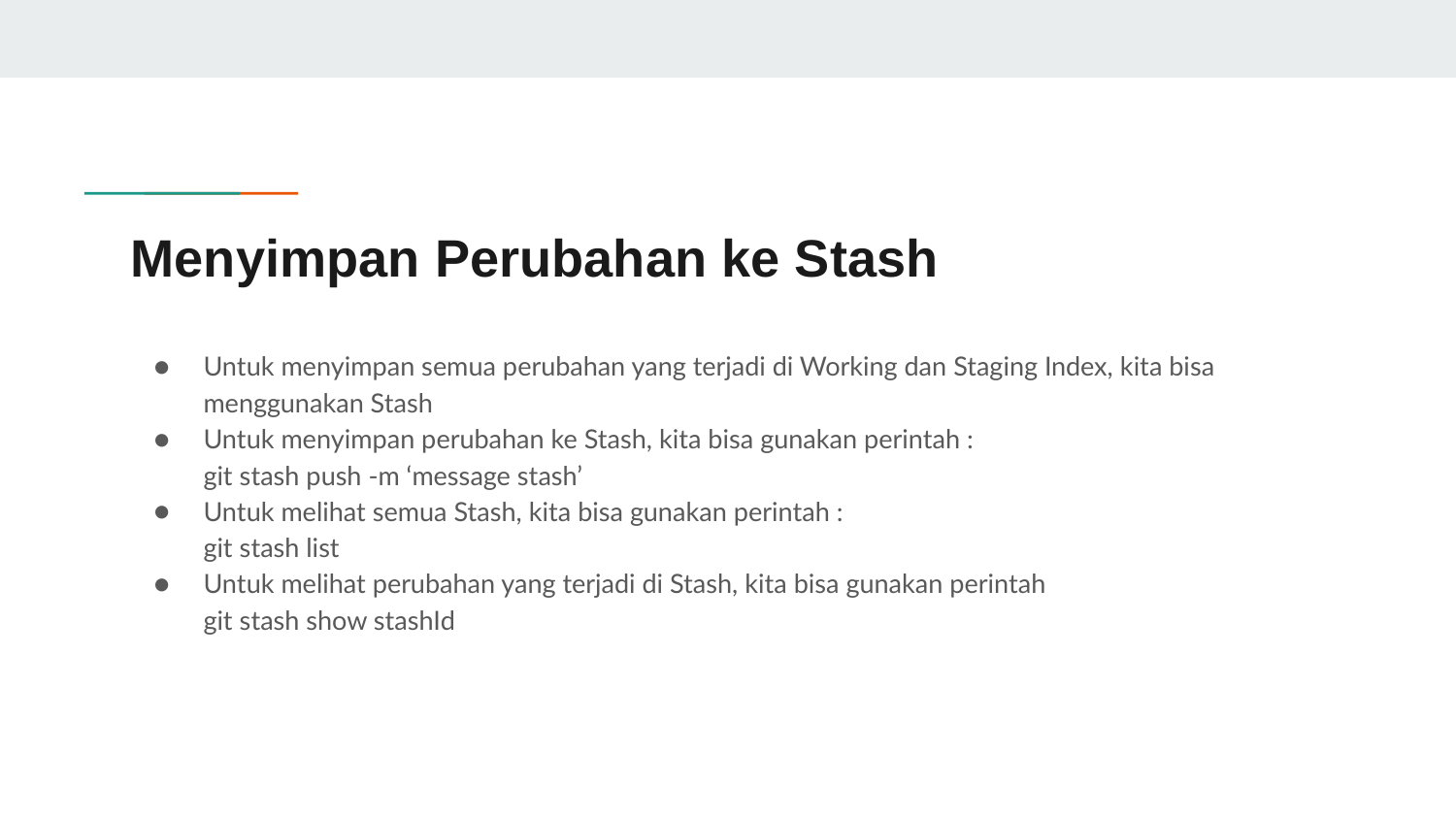

# Menyimpan Perubahan ke Stash
Untuk menyimpan semua perubahan yang terjadi di Working dan Staging Index, kita bisa menggunakan Stash
Untuk menyimpan perubahan ke Stash, kita bisa gunakan perintah :
git stash push -m ‘message stash’
Untuk melihat semua Stash, kita bisa gunakan perintah :
git stash list
Untuk melihat perubahan yang terjadi di Stash, kita bisa gunakan perintah
git stash show stashId